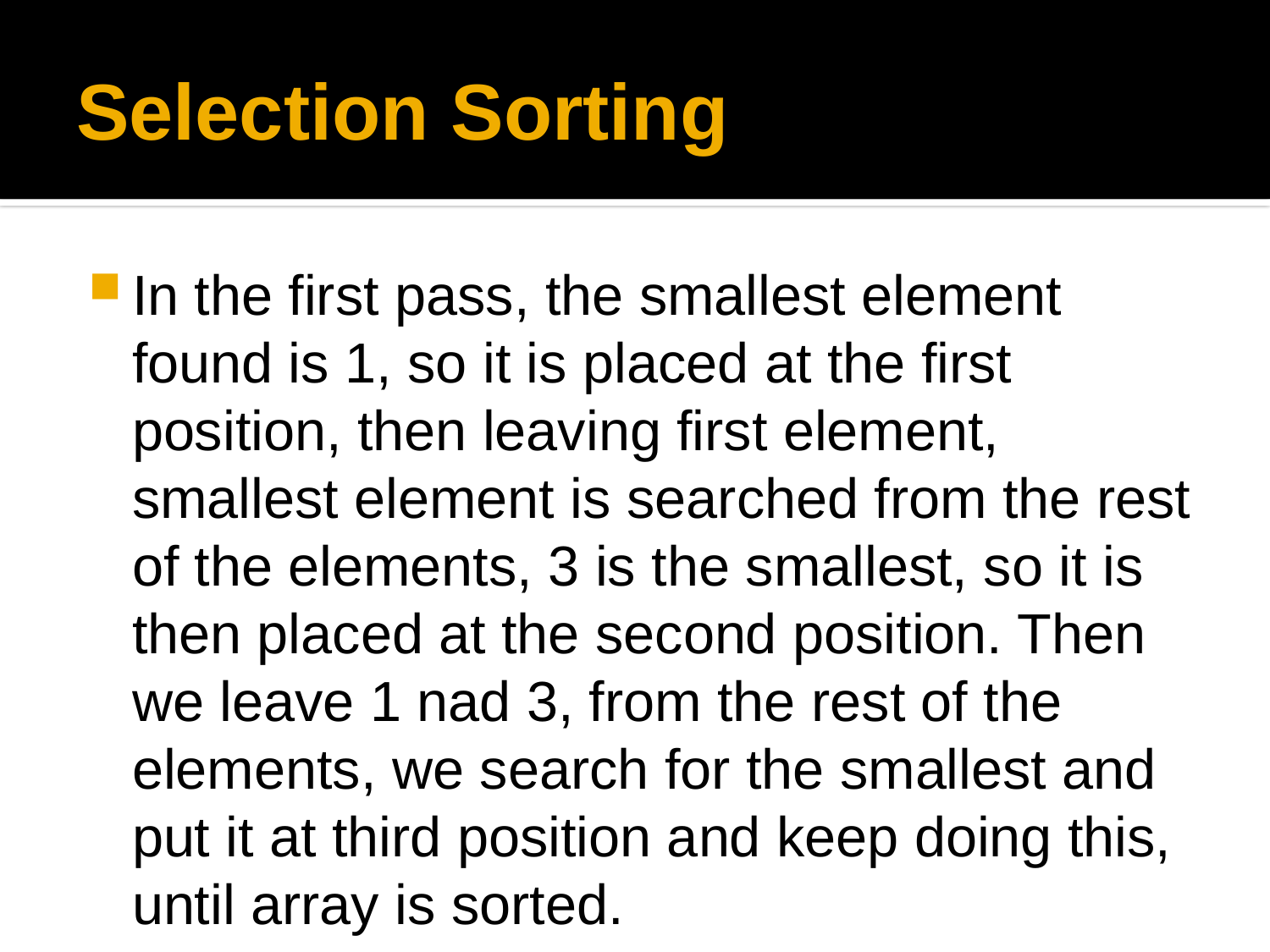

# Selection Sorting
In the first pass, the smallest element found is 1, so it is placed at the first position, then leaving first element, smallest element is searched from the rest of the elements, 3 is the smallest, so it is then placed at the second position. Then we leave 1 nad 3, from the rest of the elements, we search for the smallest and put it at third position and keep doing this, until array is sorted.